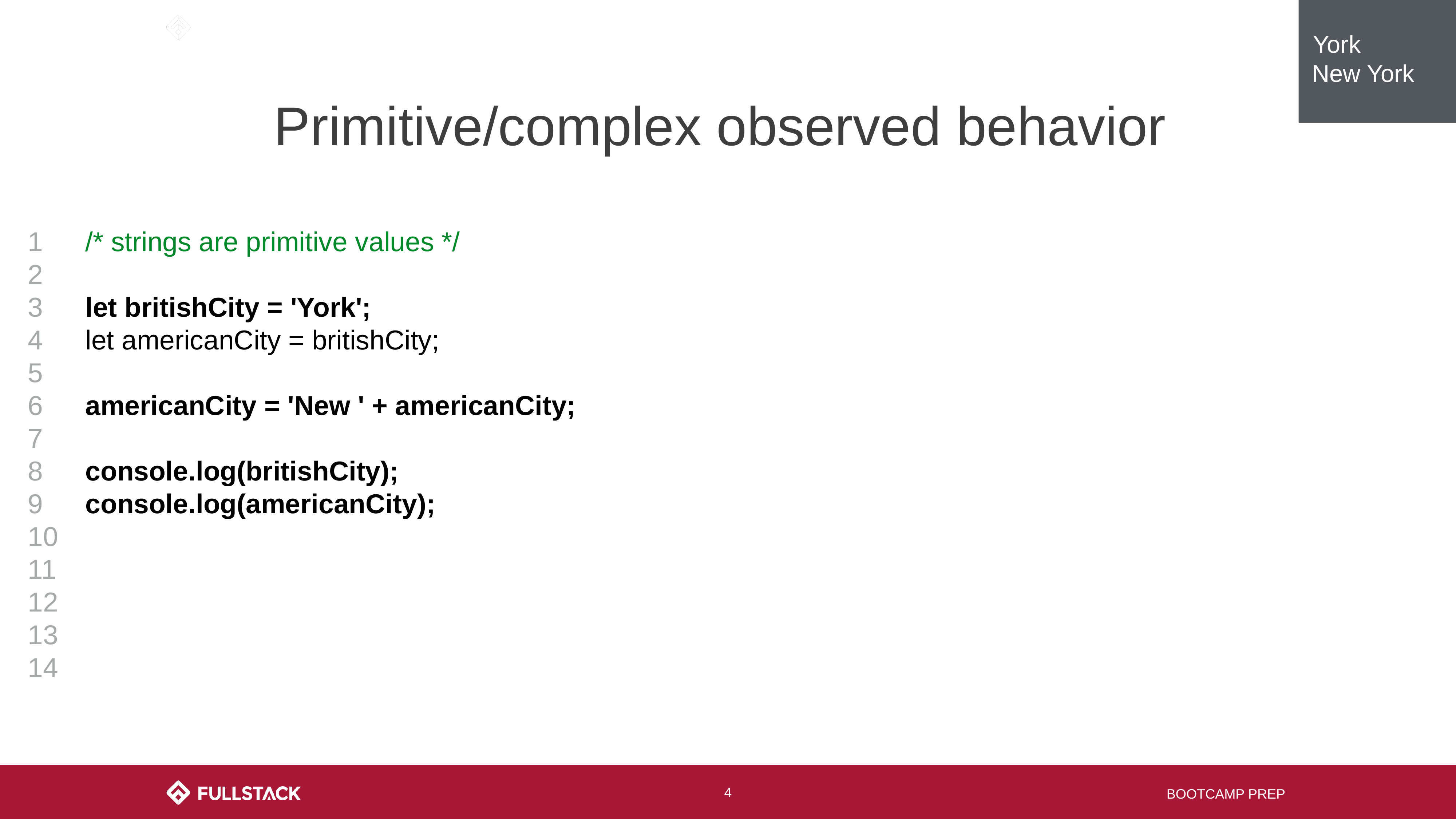

York
  New York
# Primitive/complex observed behavior
1
2
3
4
5
6
7
8
9
10
11
12
13
14

/* strings are primitive values */

let britishCity = 'York';
let americanCity = britishCity;
americanCity = 'New ' + americanCity;
console.log(britishCity);
console.log(americanCity);
4
BOOTCAMP PREP